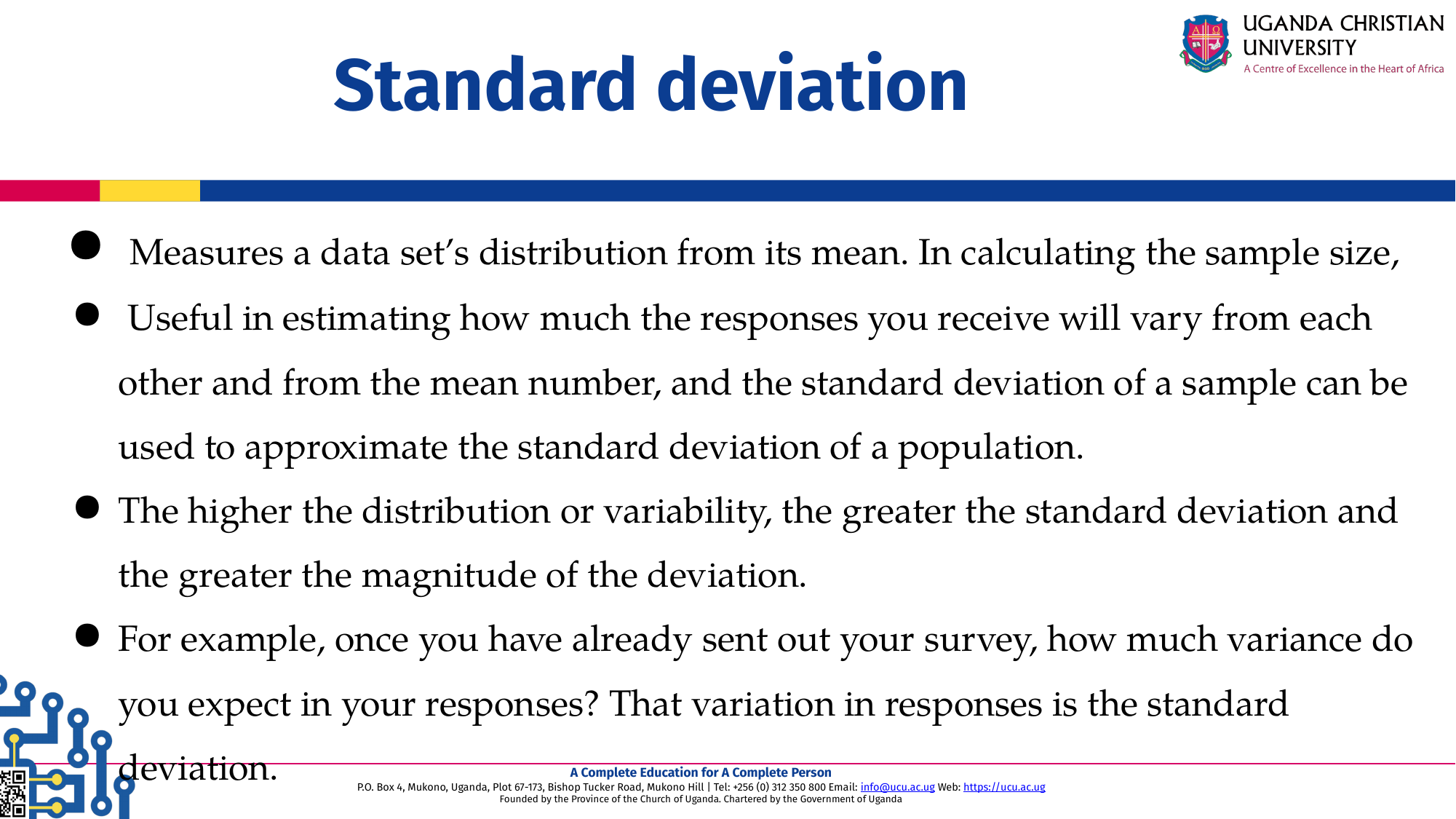

Standard deviation

 Measures a data set’s distribution from its mean. In calculating the sample size,
 Useful in estimating how much the responses you receive will vary from each other and from the mean number, and the standard deviation of a sample can be used to approximate the standard deviation of a population.
The higher the distribution or variability, the greater the standard deviation and the greater the magnitude of the deviation.
For example, once you have already sent out your survey, how much variance do you expect in your responses? That variation in responses is the standard deviation.